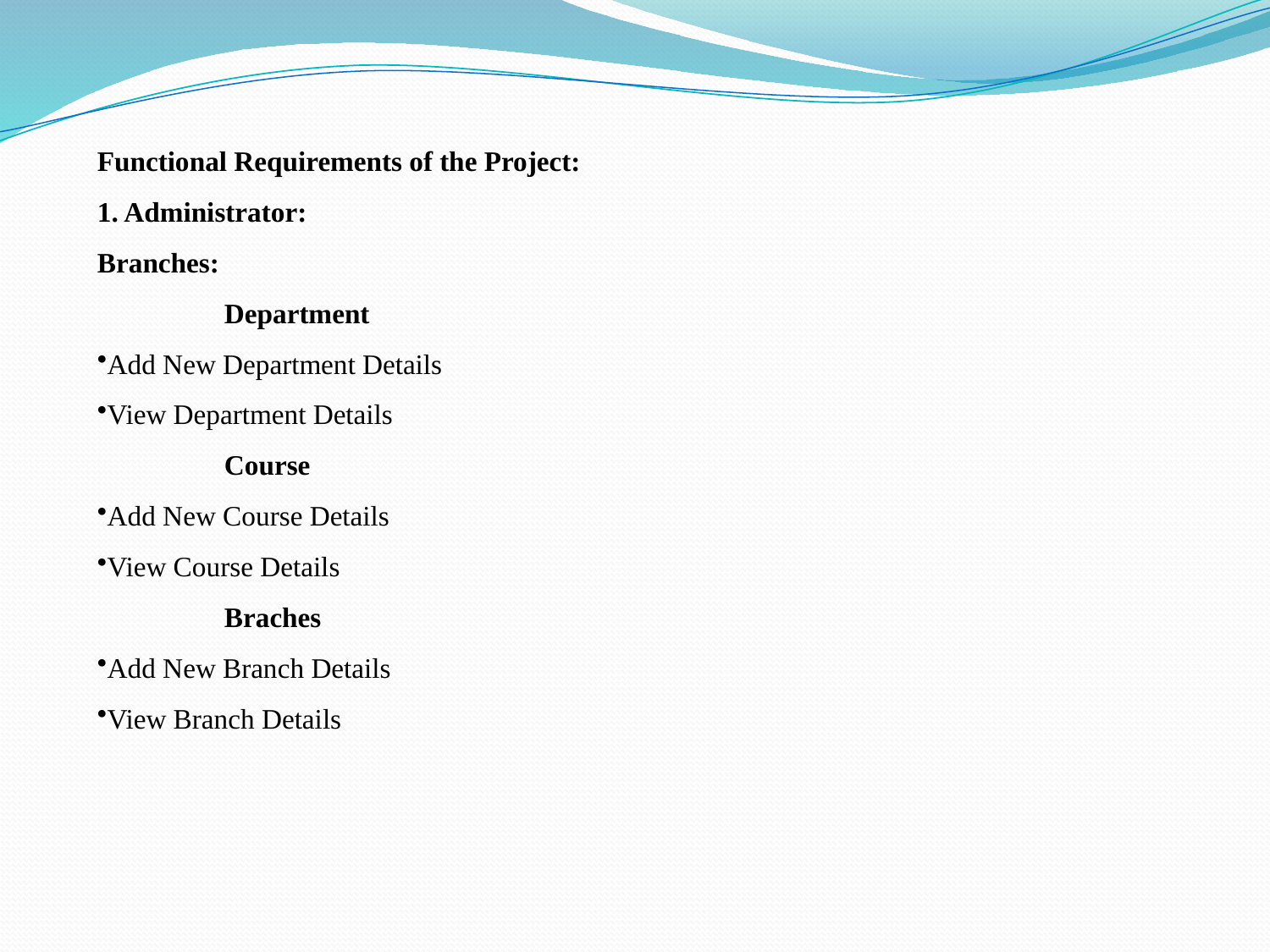

Functional Requirements of the Project:
1. Administrator:
Branches:
	Department
Add New Department Details
View Department Details
	Course
Add New Course Details
View Course Details
	Braches
Add New Branch Details
View Branch Details